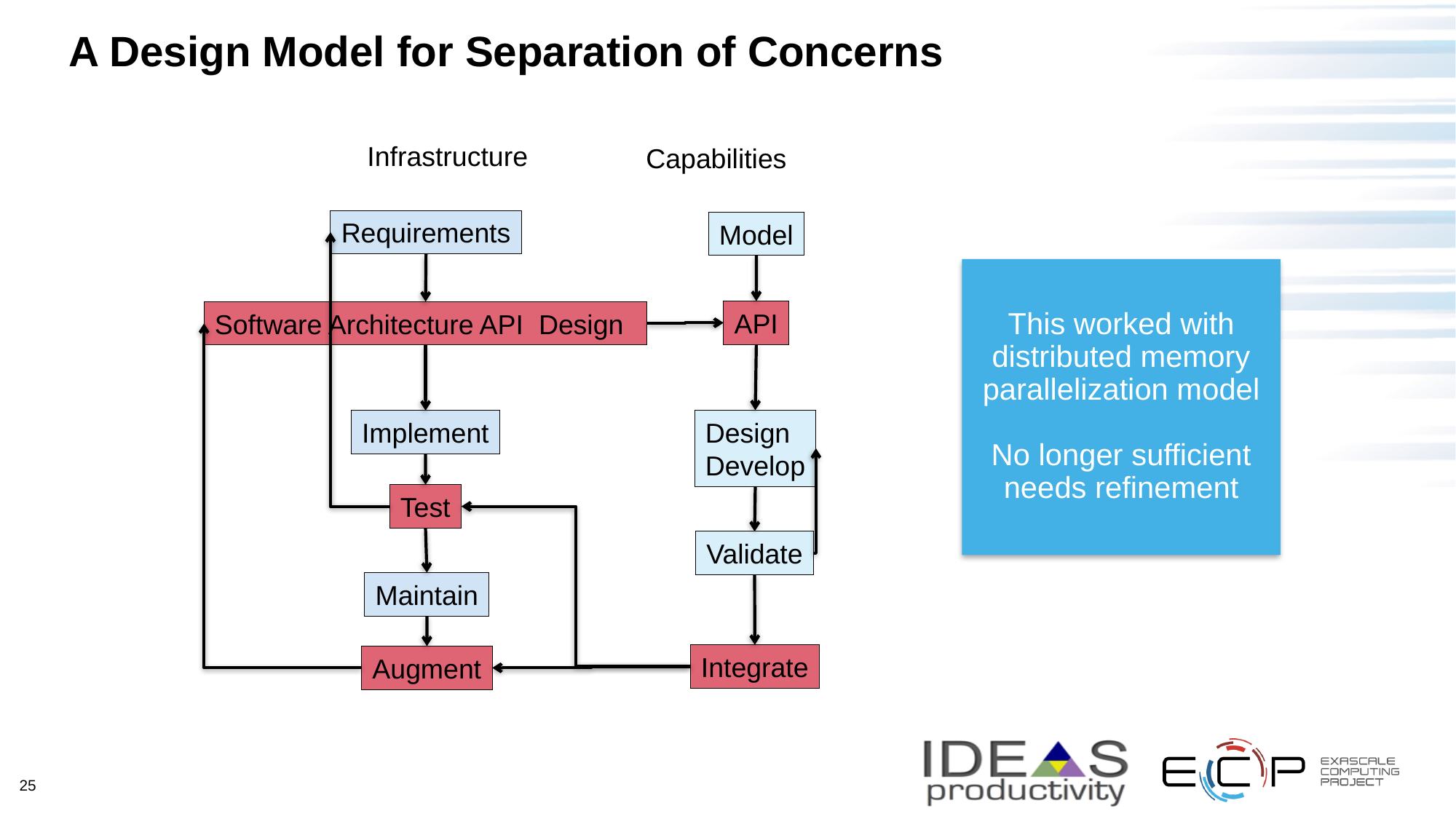

# A Design Model for Separation of Concerns
Infrastructure
Capabilities
Requirements
Software Architecture API  Design
Implement
Test
Maintain
Augment
Model
API
Design
Develop
Validate
Integrate
This worked with distributed memory parallelization model

No longer sufficient
needs refinement